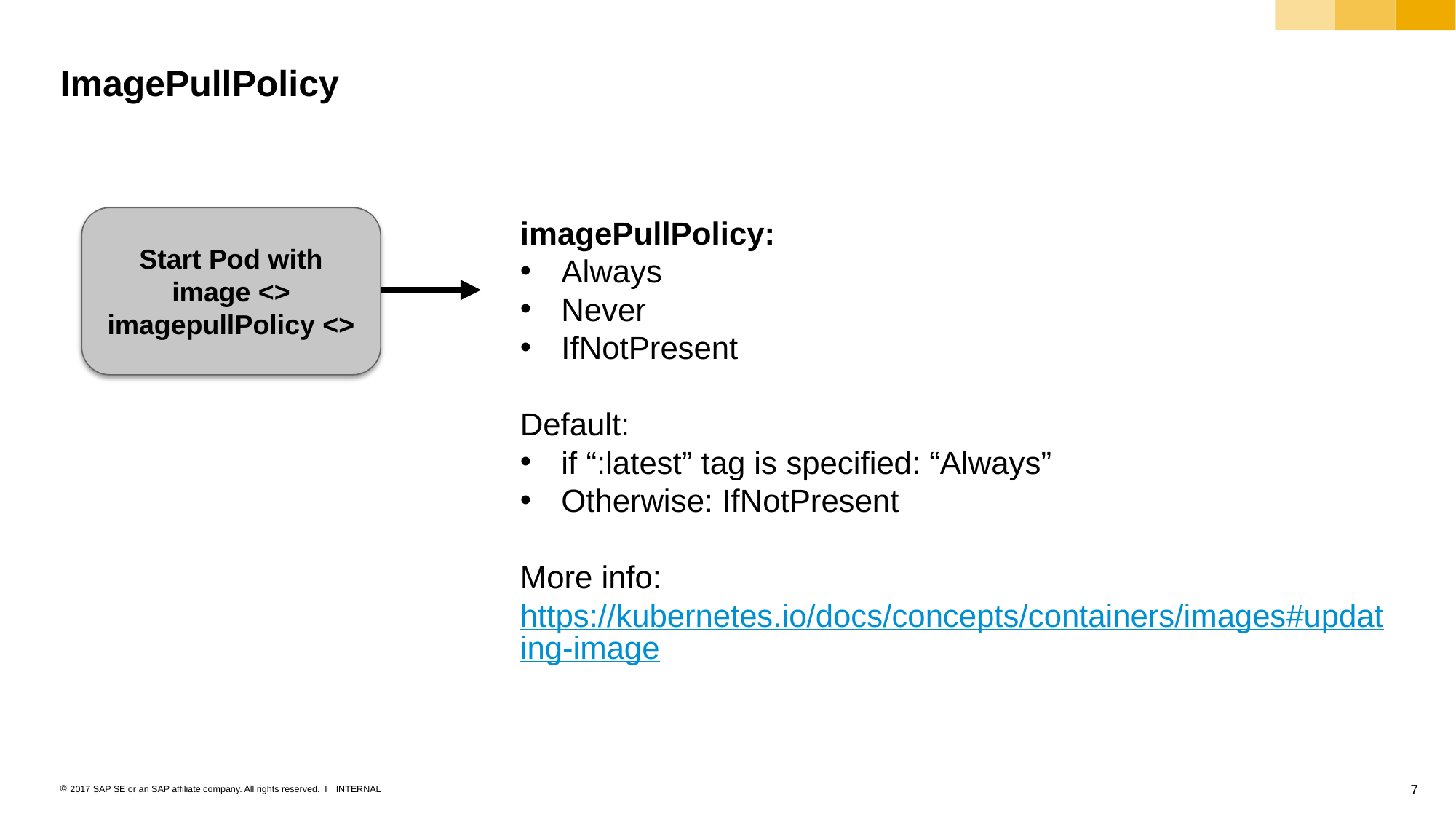

# ImagePullPolicy
Start Pod with image <> imagepullPolicy <>
imagePullPolicy:
Always
Never
IfNotPresent

Default:
if “:latest” tag is specified: “Always”
Otherwise: IfNotPresent

More info: https://kubernetes.io/docs/concepts/containers/images#updating-image